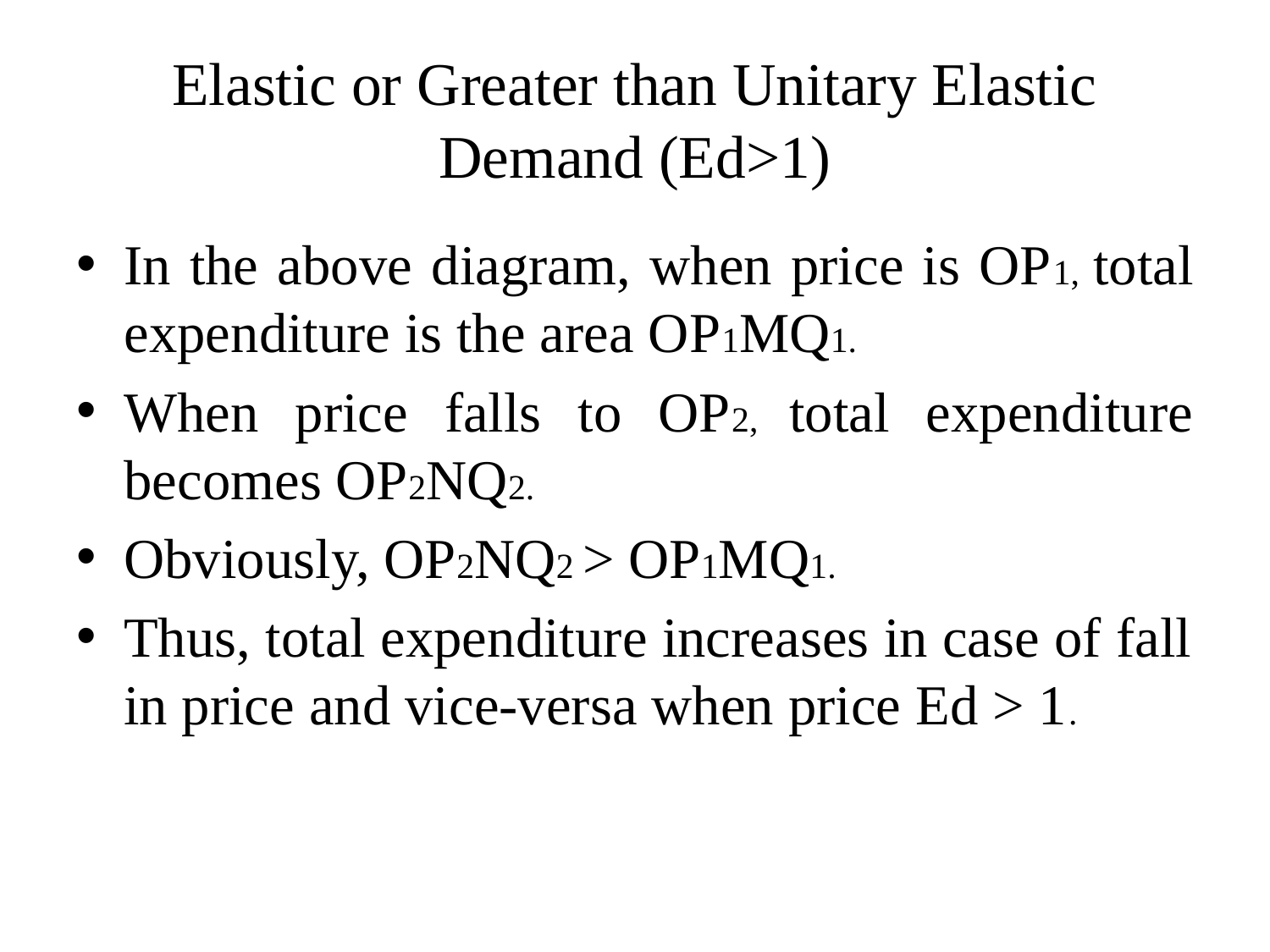

# Elastic or Greater than Unitary Elastic Demand (Ed>1)
In the above diagram, when price is OP1, total expenditure is the area OP1MQ1.
When price falls to OP2, total expenditure becomes OP2NQ2.
Obviously, OP2NQ2 > OP1MQ1.
Thus, total expenditure increases in case of fall in price and vice-versa when price Ed > 1.